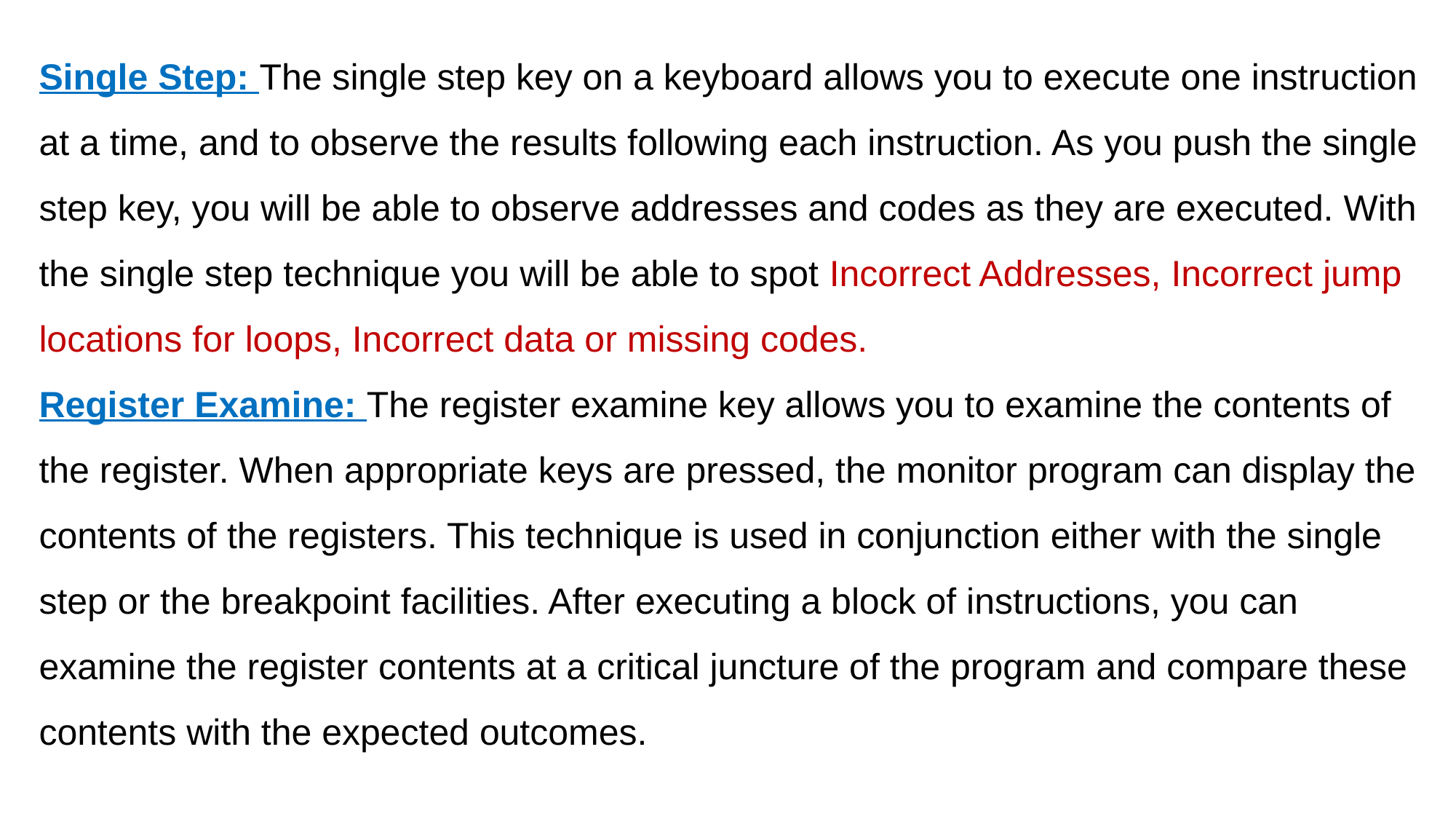

Single Step: The single step key on a keyboard allows you to execute one instruction at a time, and to observe the results following each instruction. As you push the single step key, you will be able to observe addresses and codes as they are executed. With the single step technique you will be able to spot Incorrect Addresses, Incorrect jump locations for loops, Incorrect data or missing codes.
Register Examine: The register examine key allows you to examine the contents of the register. When appropriate keys are pressed, the monitor program can display the contents of the registers. This technique is used in conjunction either with the single step or the breakpoint facilities. After executing a block of instructions, you can examine the register contents at a critical juncture of the program and compare these contents with the expected outcomes.